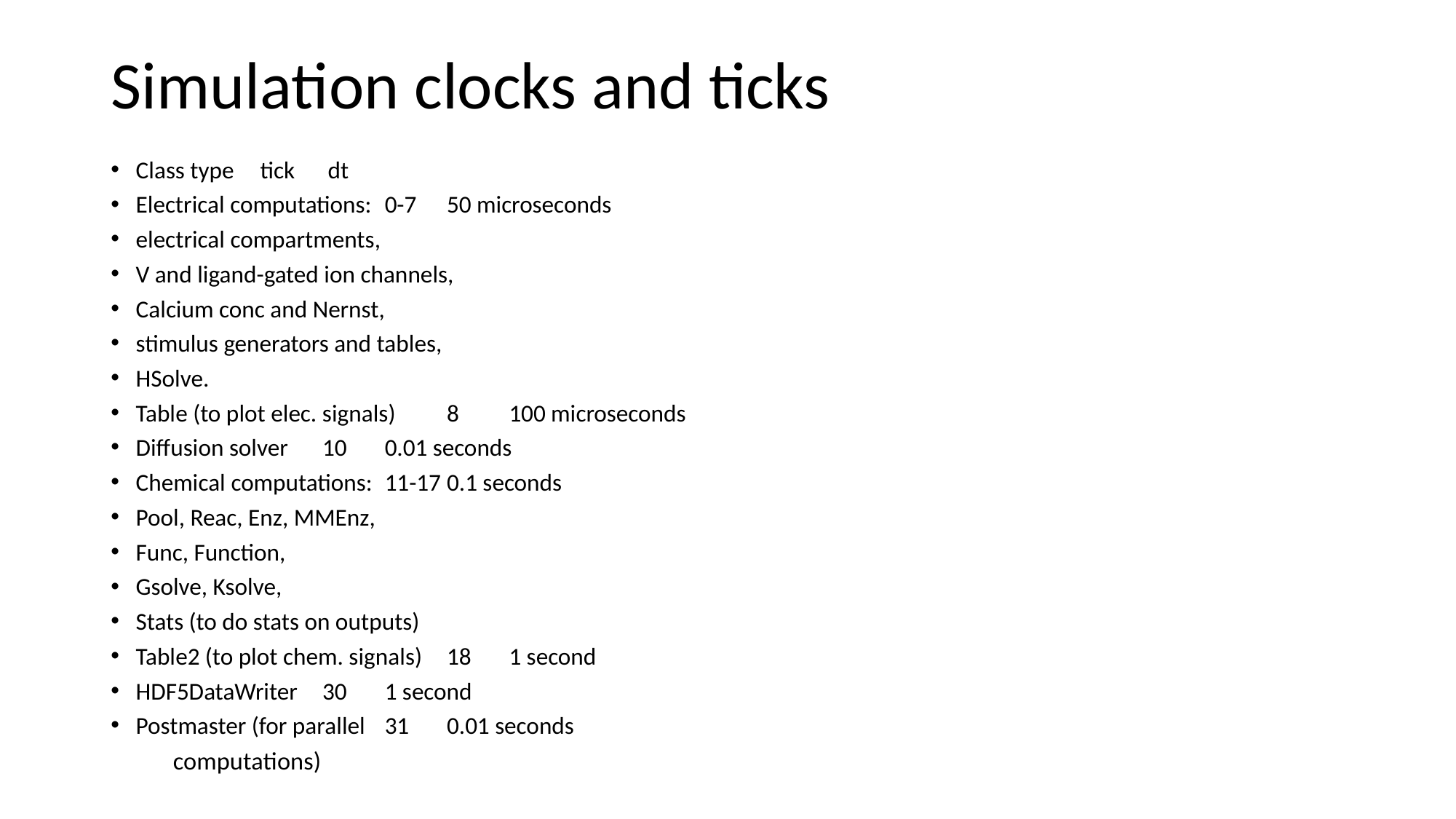

# Simulation clocks and ticks
Class type 			tick	 dt
Electrical computations: 		0-7 	50 microseconds
electrical compartments,
V and ligand-gated ion channels,
Calcium conc and Nernst,
stimulus generators and tables,
HSolve.
Table (to plot elec. signals) 		8 	100 microseconds
Diffusion solver 			10 	0.01 seconds
Chemical computations: 		11-17 	0.1 seconds
Pool, Reac, Enz, MMEnz,
Func, Function,
Gsolve, Ksolve,
Stats (to do stats on outputs)
Table2 (to plot chem. signals) 	18 	1 second
HDF5DataWriter 			30 	1 second
Postmaster (for parallel 		31 	0.01 seconds
	computations)